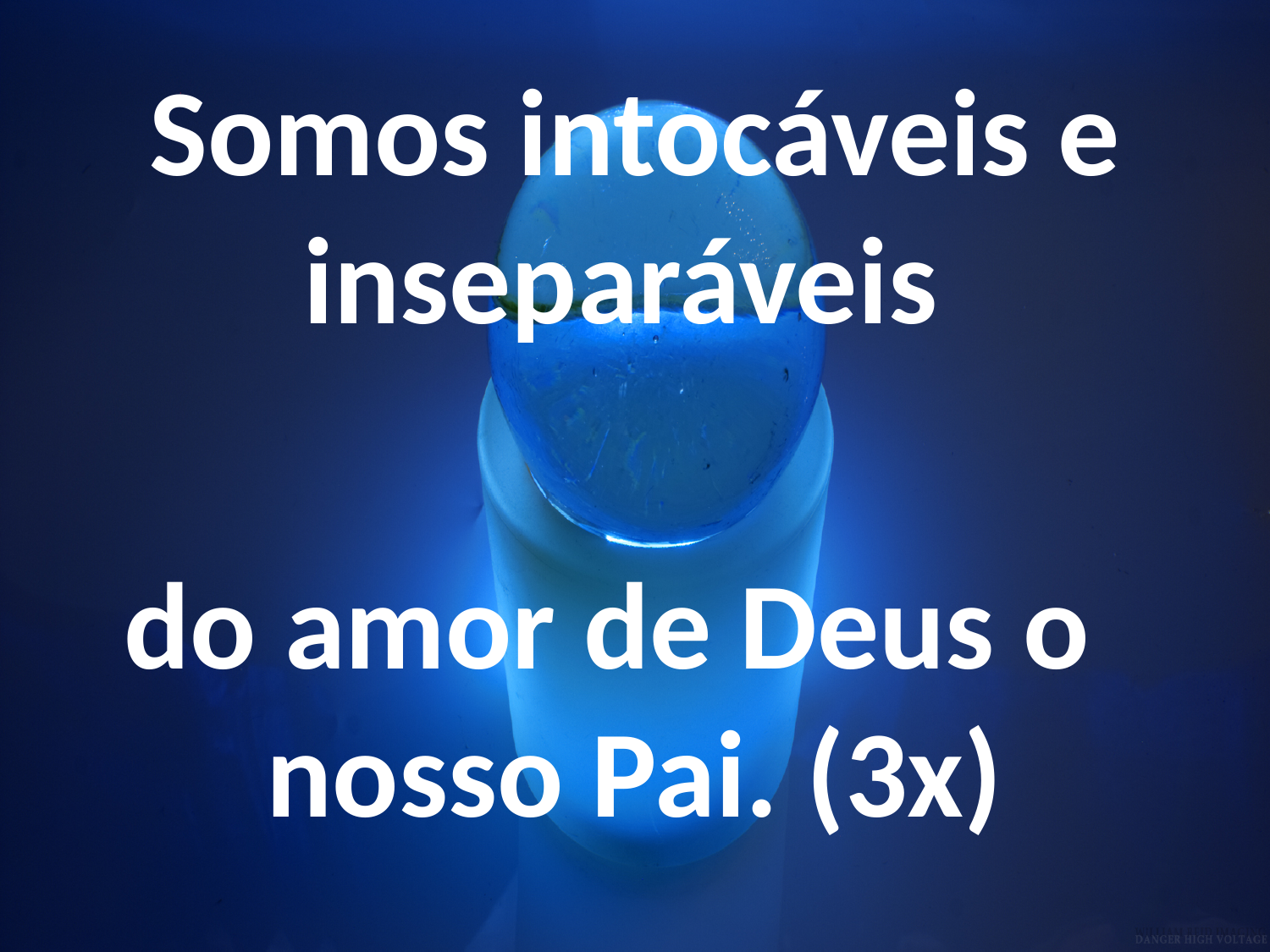

Somos intocáveis e inseparáveis

do amor de Deus o   nosso Pai. (3x)